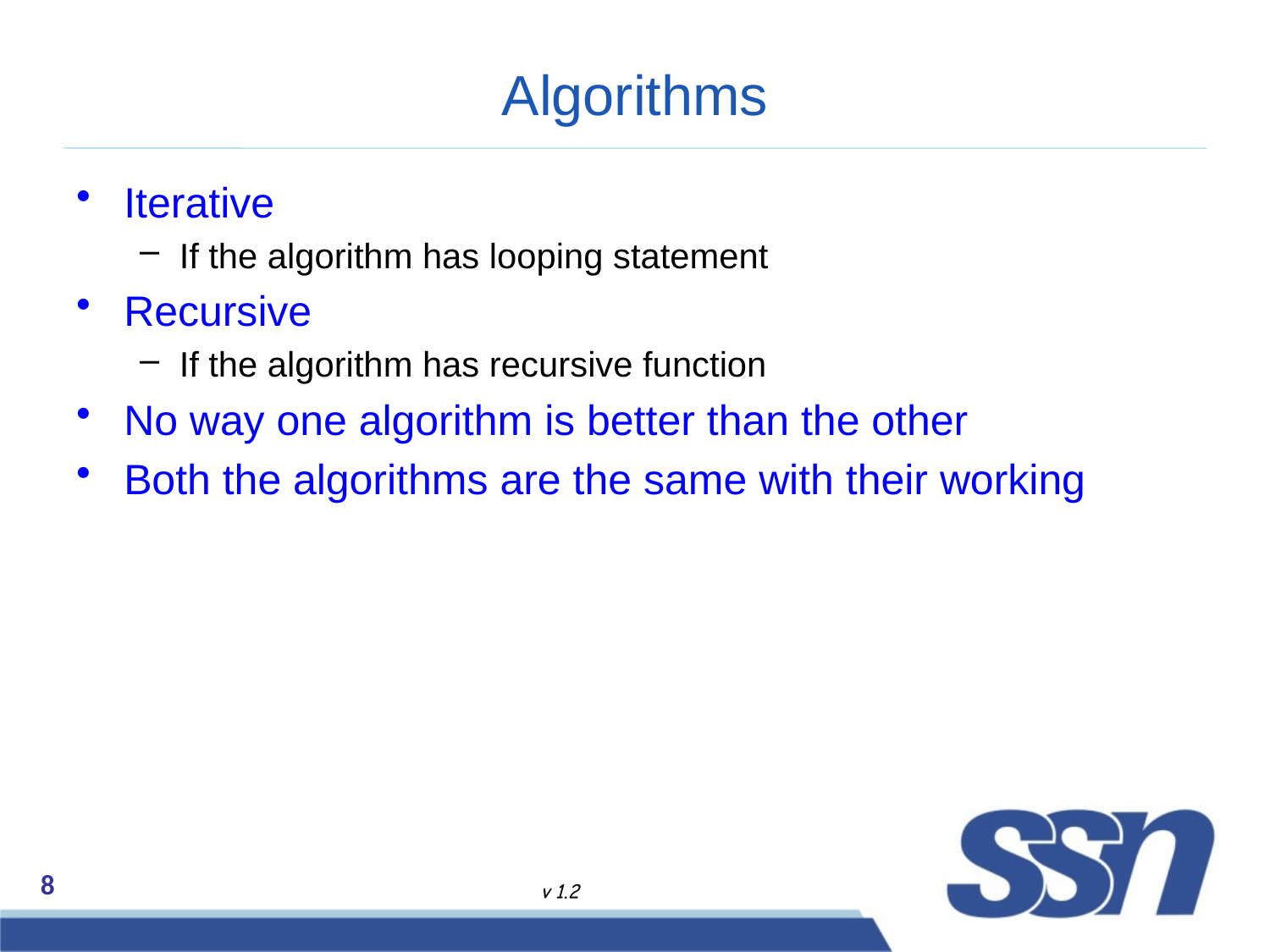

# Algorithms
Iterative
If the algorithm has looping statement
Recursive
If the algorithm has recursive function
No way one algorithm is better than the other
Both the algorithms are the same with their working